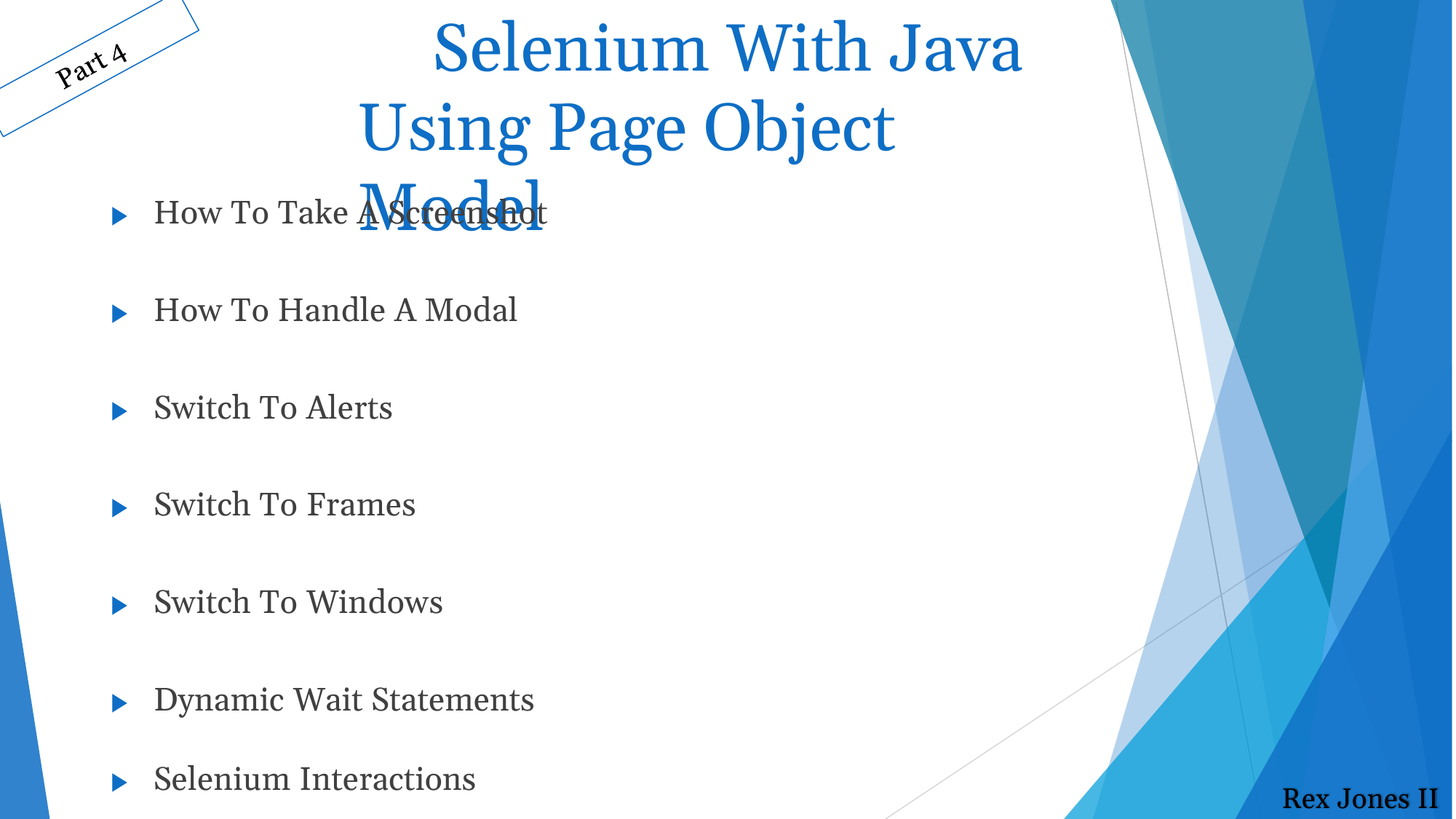

# Selenium With Java  Using Page Object Model
▶	How To Take A Screenshot

▶	How To Handle A Modal

▶	Switch To Alerts

▶	Switch To Frames

▶	Switch To Windows

▶	Dynamic Wait Statements

▶	Selenium Interactions
Rex Jones II